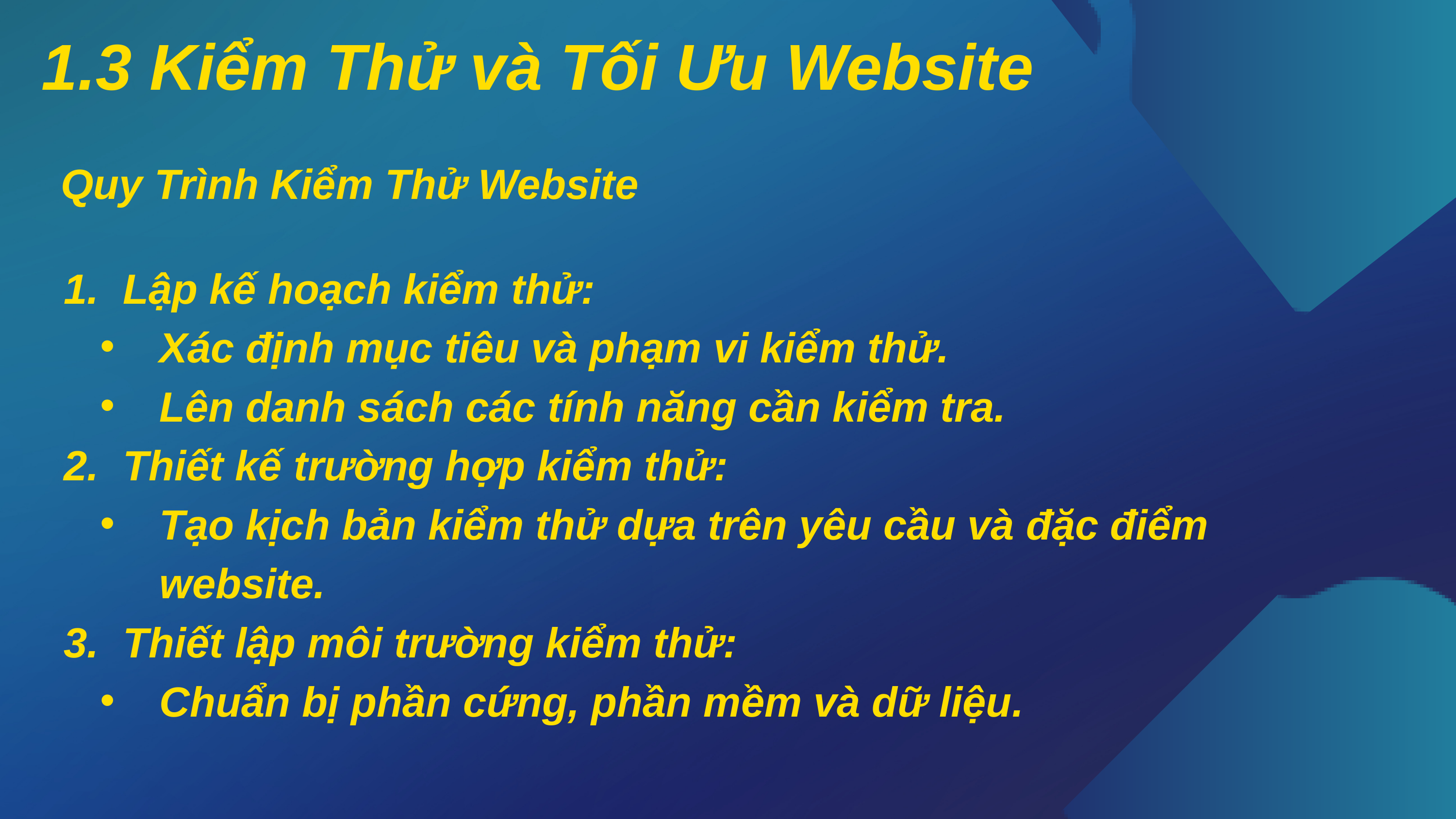

1.3 Kiểm Thử và Tối Ưu Website
Quy Trình Kiểm Thử Website
Lập kế hoạch kiểm thử:
Xác định mục tiêu và phạm vi kiểm thử.
Lên danh sách các tính năng cần kiểm tra.
Thiết kế trường hợp kiểm thử:
Tạo kịch bản kiểm thử dựa trên yêu cầu và đặc điểm website.
Thiết lập môi trường kiểm thử:
Chuẩn bị phần cứng, phần mềm và dữ liệu.